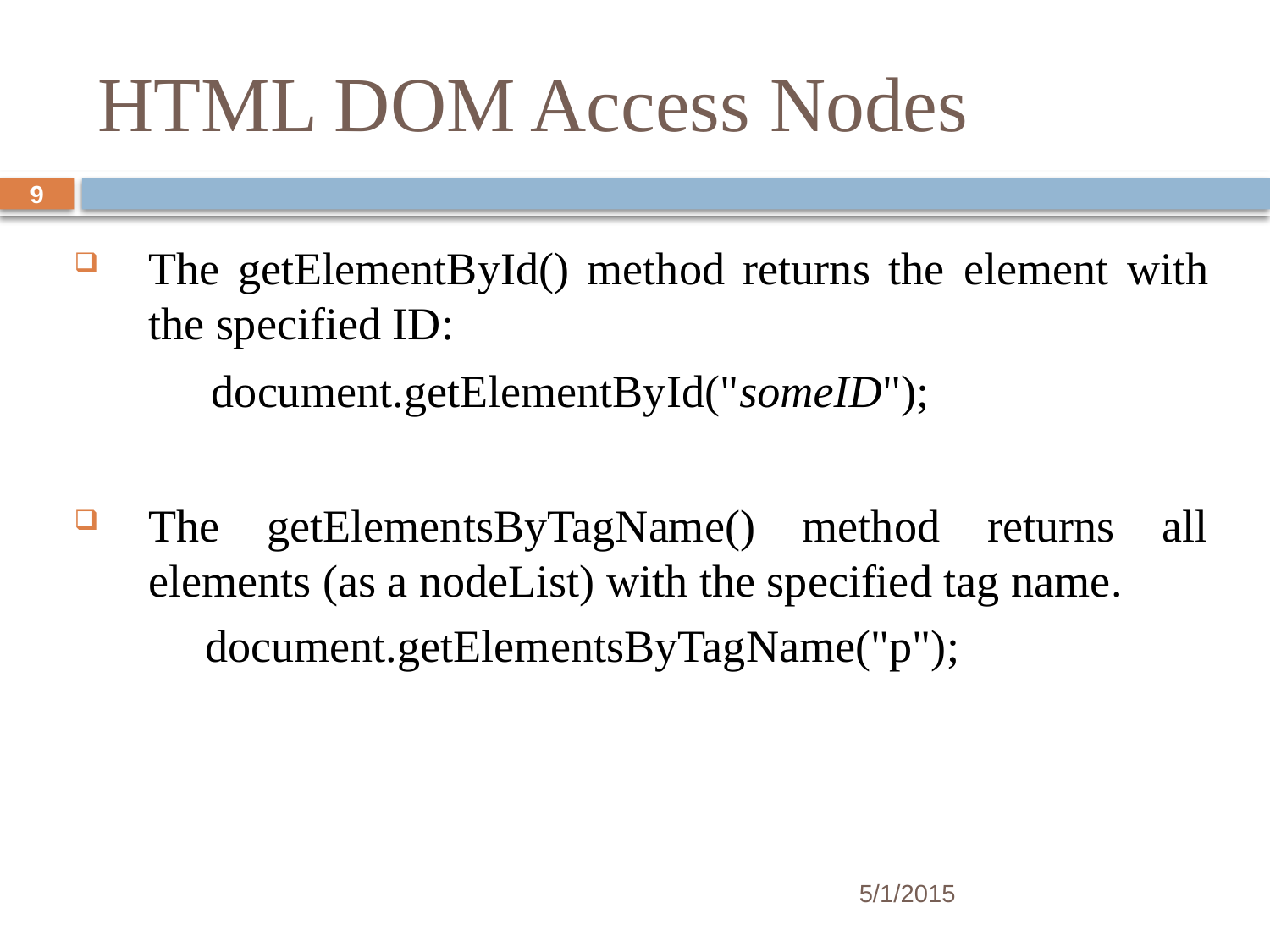

# HTML DOM Access Nodes
9
The getElementById() method returns the element with the specified ID:
            document.getElementById("someID");

The getElementsByTagName() method returns all elements (as a nodeList) with the specified tag name.
       document.getElementsByTagName("p");

5/1/2015